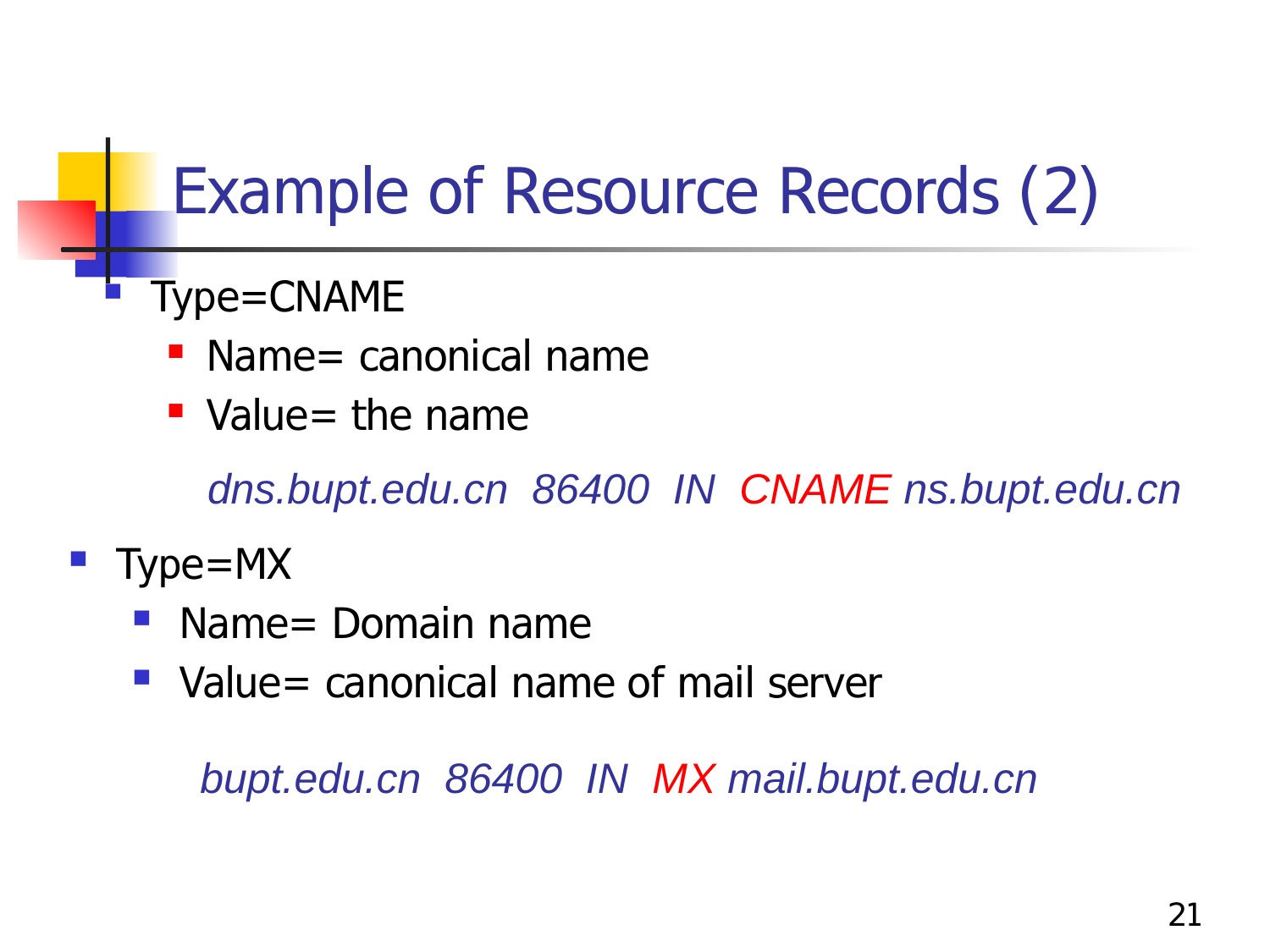

# Example of Resource Records (2)
Type=CNAME
Name= canonical name
Value= the name

dns.bupt.edu.cn  86400  IN  CNAME ns.bupt.edu.cn
Type=MX
Name= Domain name
Value= canonical name of mail server

bupt.edu.cn  86400  IN  MX mail.bupt.edu.cn
21